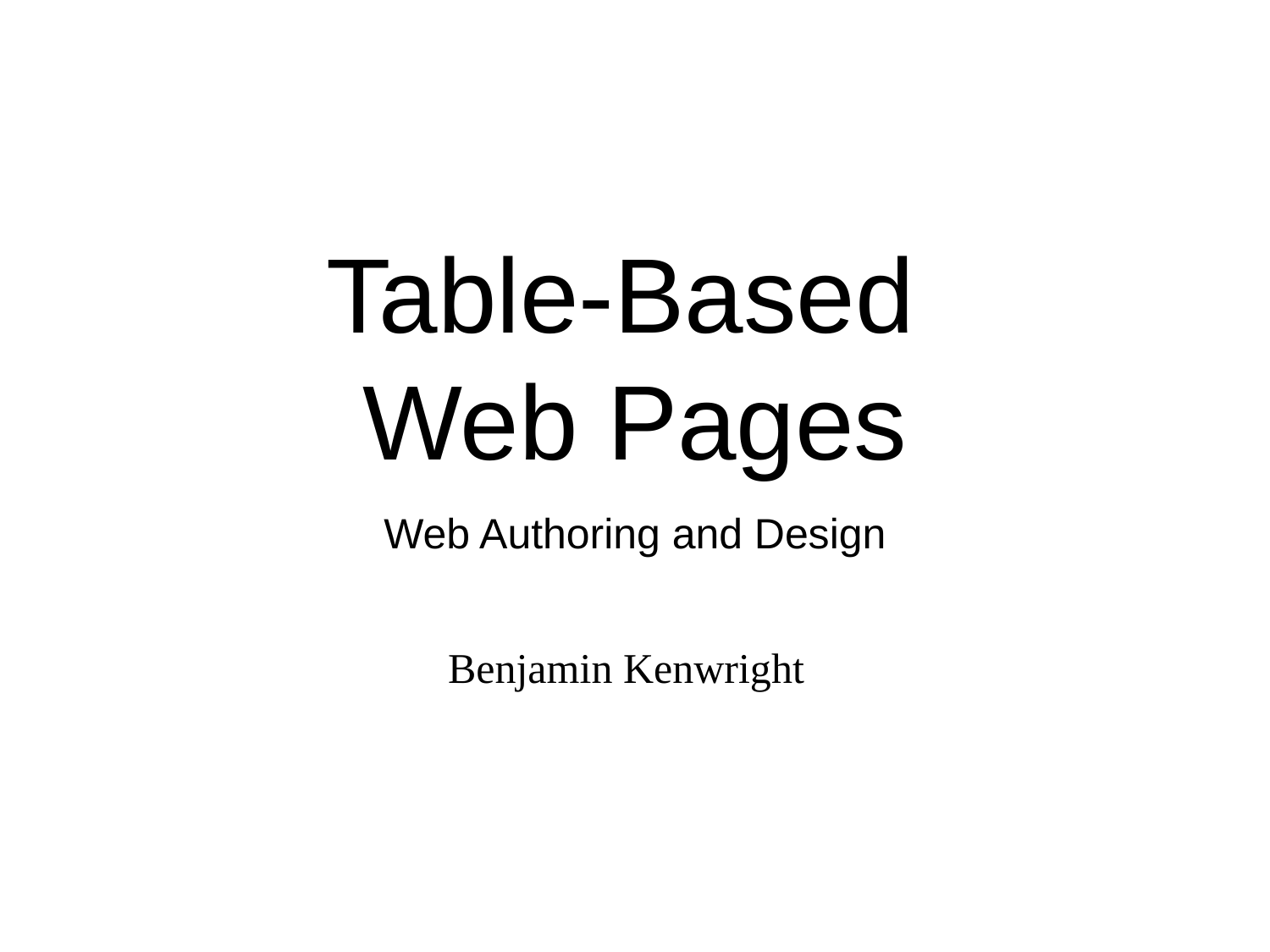

# Table-Based Web Pages
Web Authoring and Design
Benjamin Kenwright